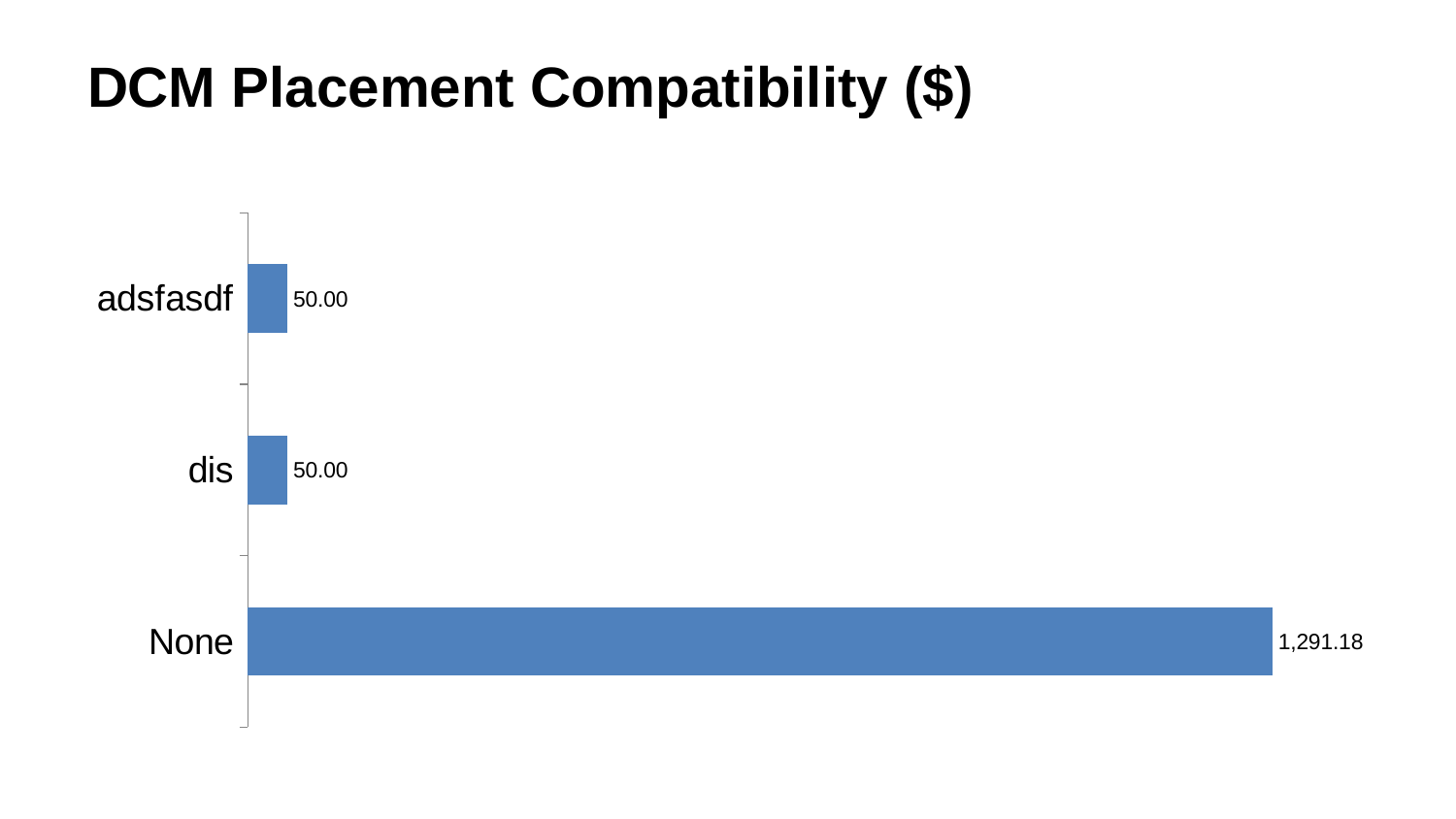

# DCM Placement Compatibility ($)

### Chart

| Category | Series 1 |
|---|---|
| adsfasdf | 50.0 |
| dis | 50.0 |
| None | 1291.18135686274 |